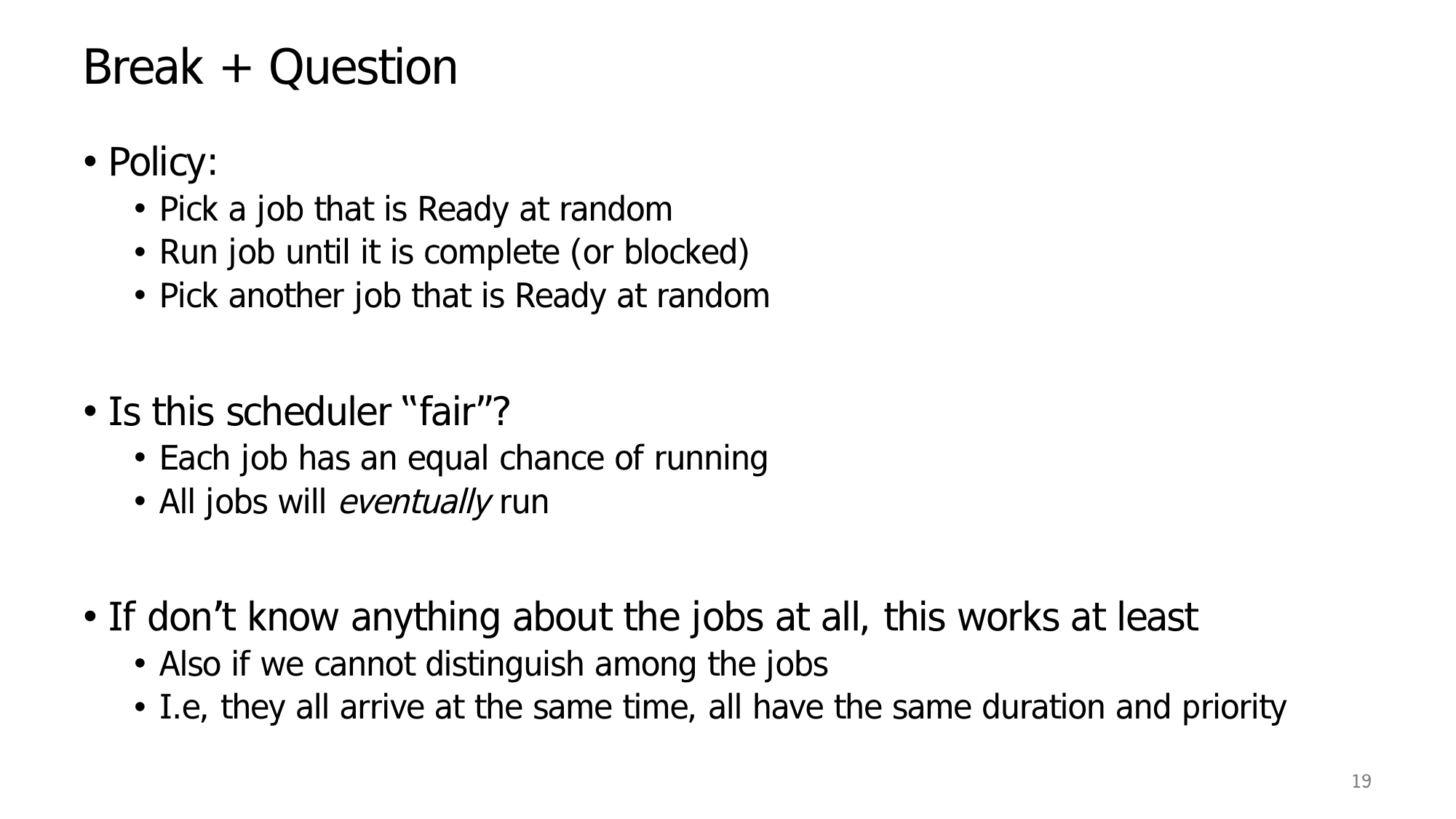

# Break + Question
Policy:
Pick a job that is Ready at random
Run job until it is complete (or blocked)
Pick another job that is Ready at random

Is this scheduler “fair”?
Each job has an equal chance of running
All jobs will eventually run

If don’t know anything about the jobs at all, this works at least
Also if we cannot distinguish among the jobs
I.e, they all arrive at the same time, all have the same duration and priority
19